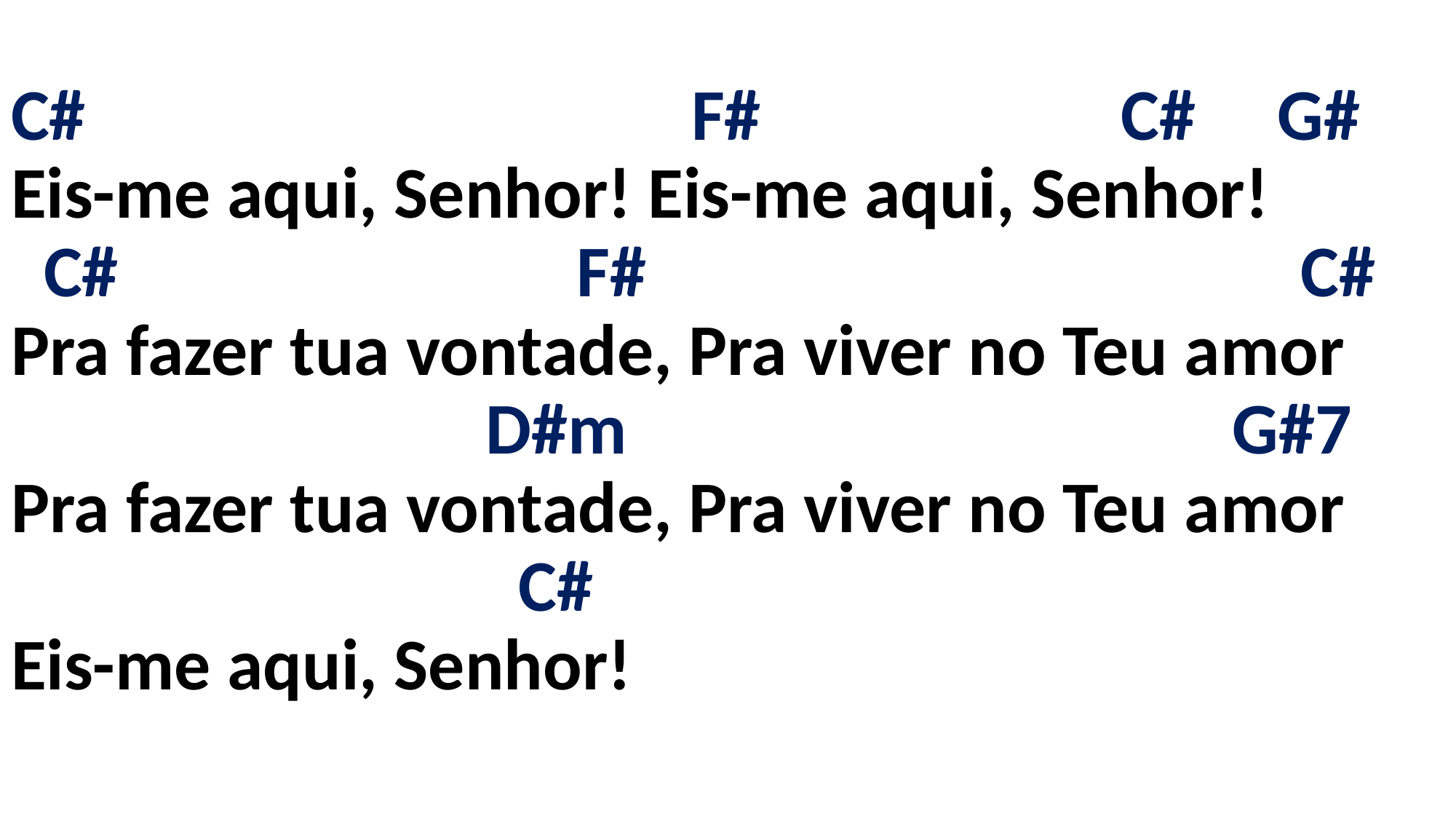

# C#                                     F#                      C#     G# Eis-me aqui, Senhor! Eis-me aqui, Senhor! C#                            F#                                        C# Pra fazer tua vontade, Pra viver no Teu amor D#m                                     G#7 Pra fazer tua vontade, Pra viver no Teu amor C# Eis-me aqui, Senhor!